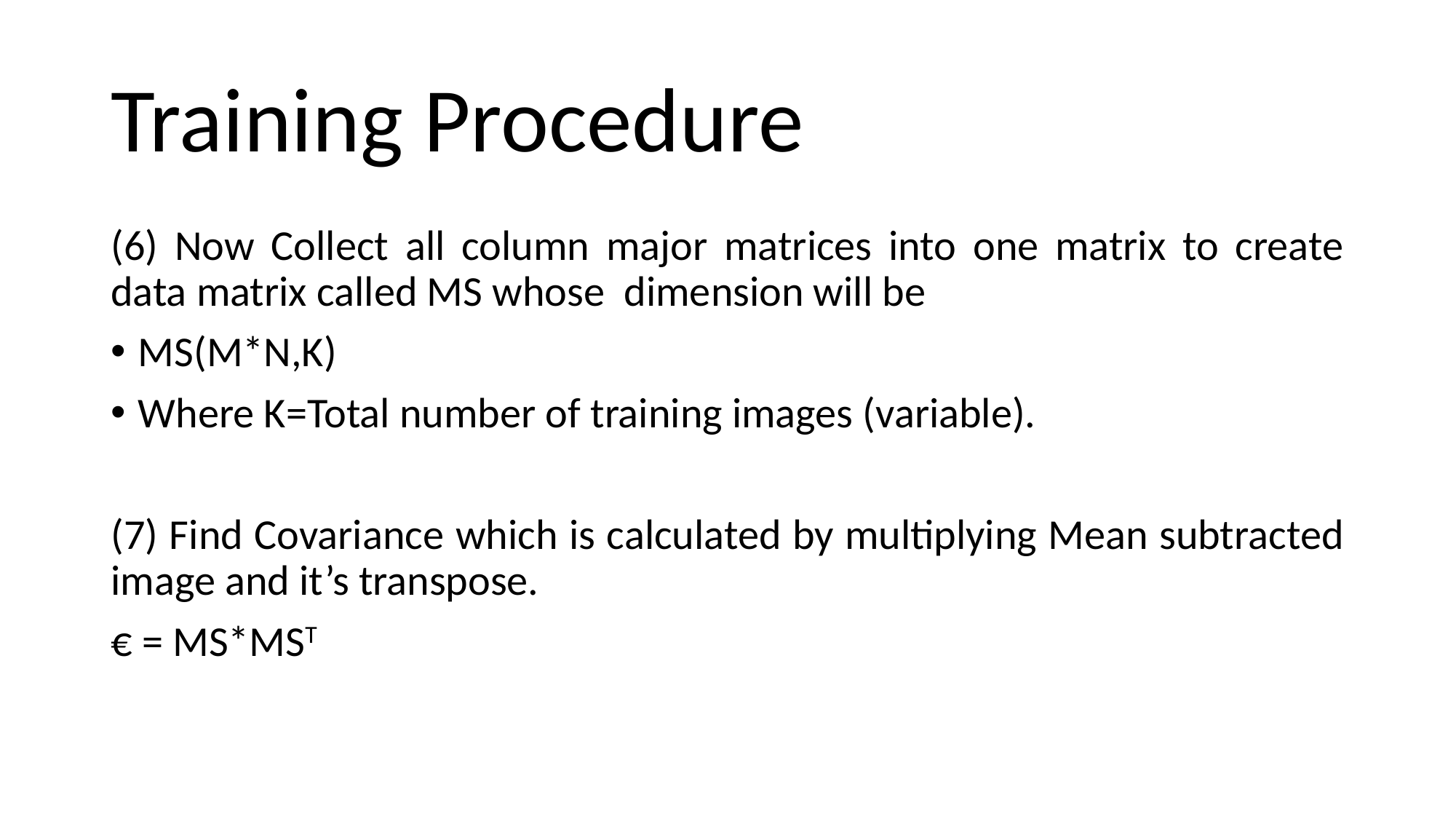

# Training Procedure
(6) Now Collect all column major matrices into one matrix to create data matrix called MS whose  dimension will be
MS(M*N,K)
Where K=Total number of training images (variable).

(7) Find Covariance which is calculated by multiplying Mean subtracted image and it’s transpose.
€ = MS*MST